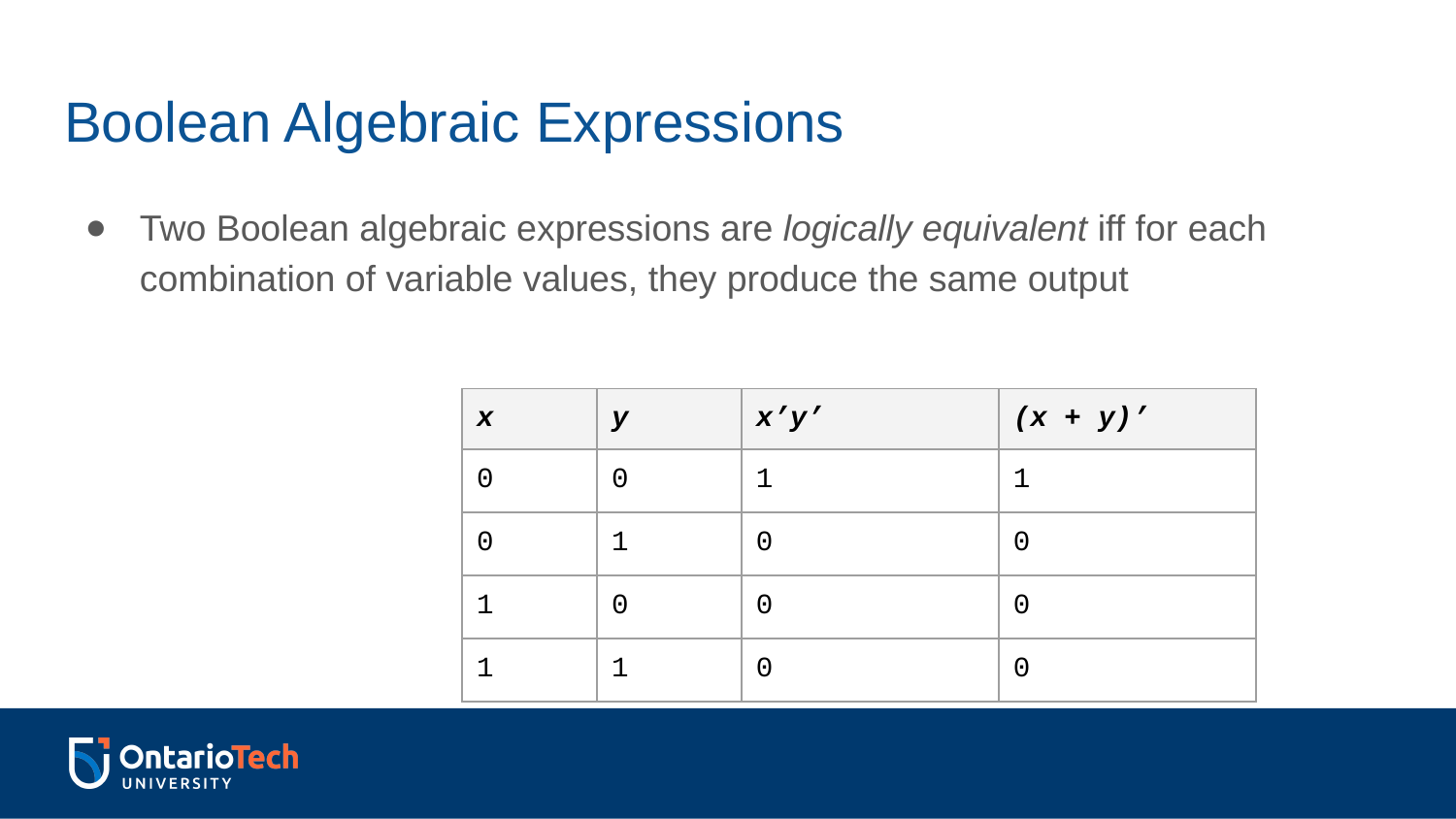

# Boolean Algebraic Expressions
Two Boolean algebraic expressions are logically equivalent iff for each combination of variable values, they produce the same output

| x | y | x’y’ | (x + y)’ |
| --- | --- | --- | --- |
| 0 | 0 | 1 | 1 |
| 0 | 1 | 0 | 0 |
| 1 | 0 | 0 | 0 |
| 1 | 1 | 0 | 0 |